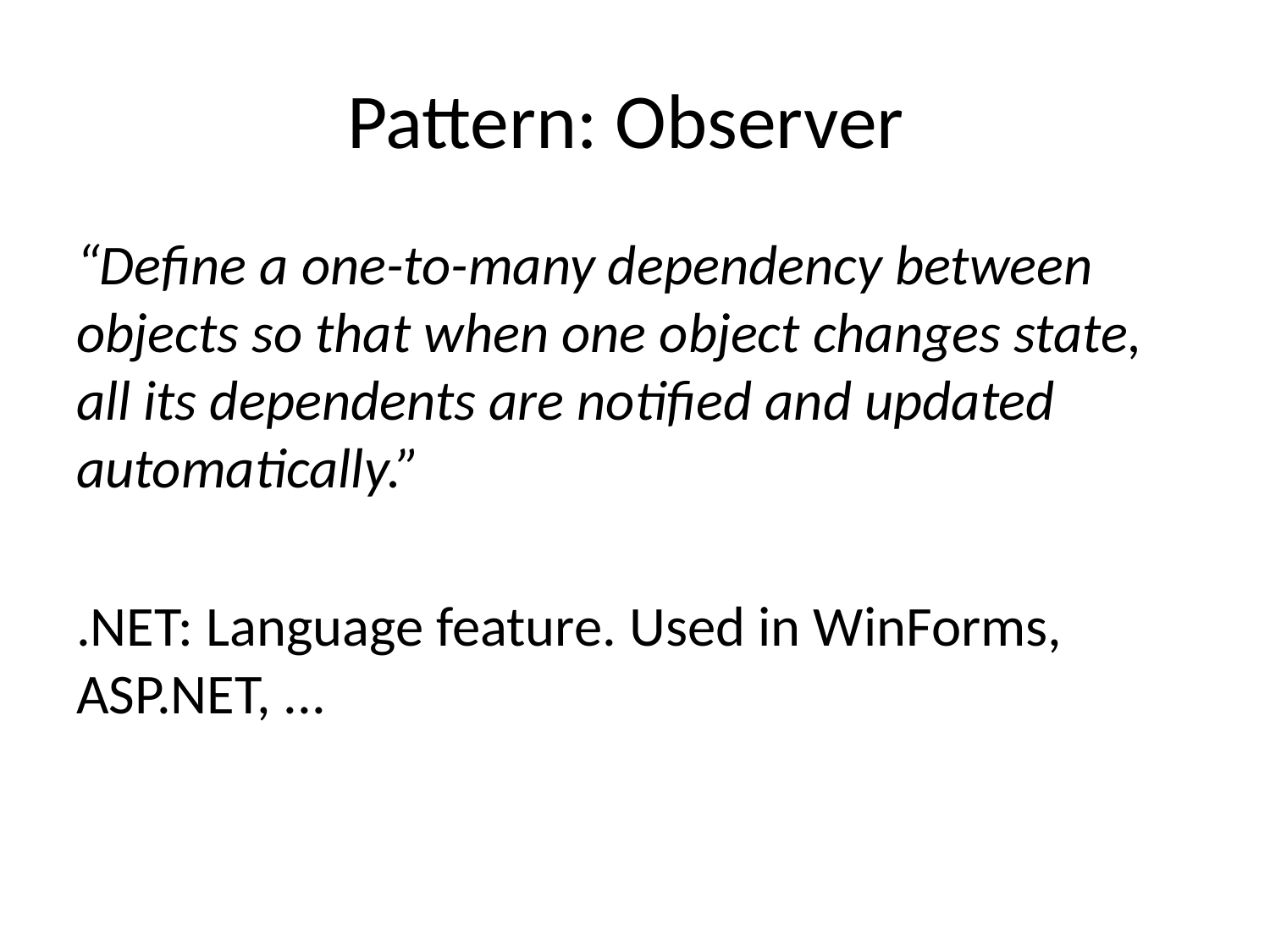

# Pattern: Observer
“Define a one-to-many dependency between objects so that when one object changes state, all its dependents are notified and updated automatically.”

.NET: Language feature. Used in WinForms, ASP.NET, ...